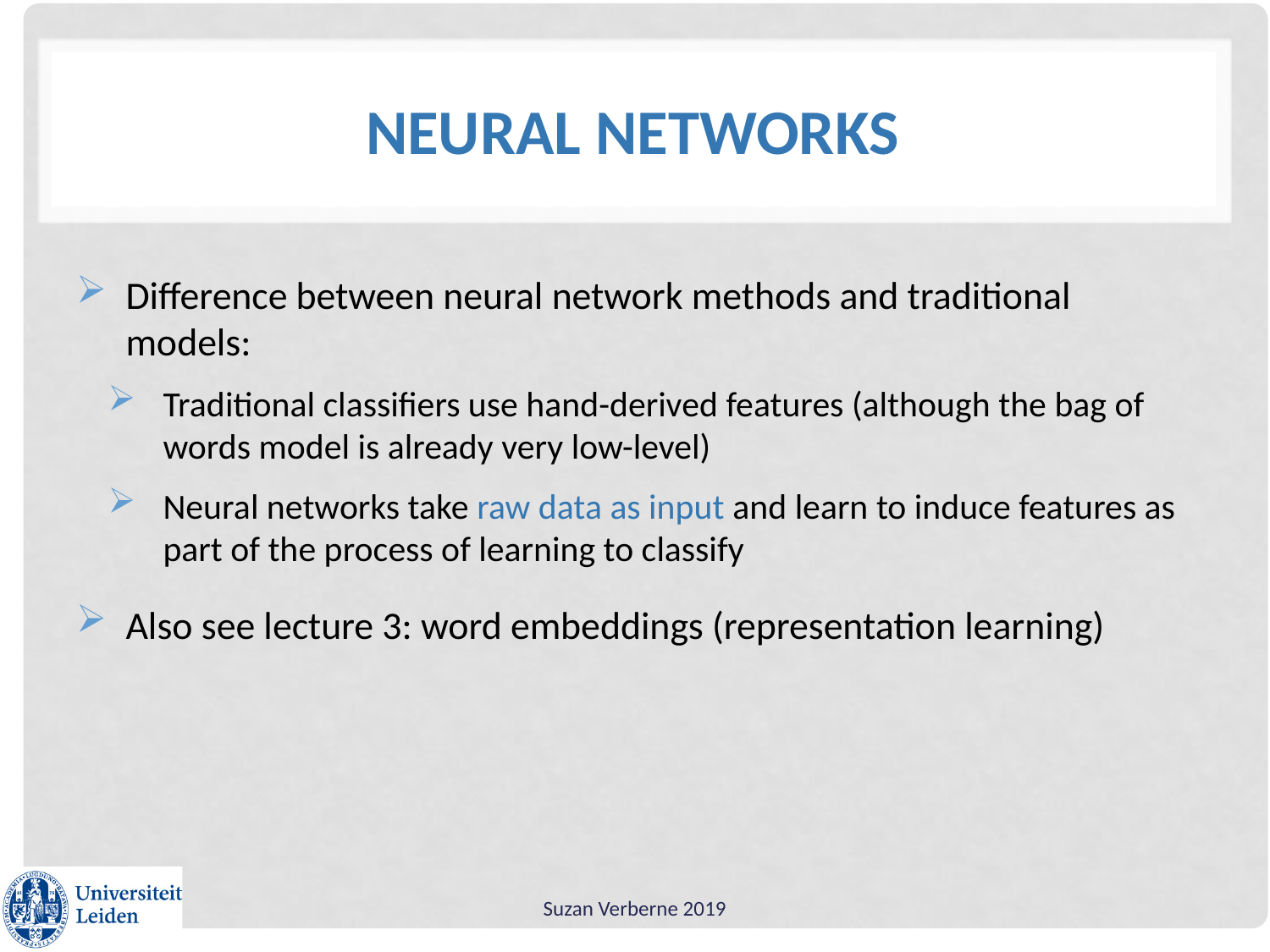

# Neural networks
Difference between neural network methods and traditional models:
Traditional classifiers use hand-derived features (although the bag of words model is already very low-level)
Neural networks take raw data as input and learn to induce features as part of the process of learning to classify
Also see lecture 3: word embeddings (representation learning)

Suzan Verberne 2019